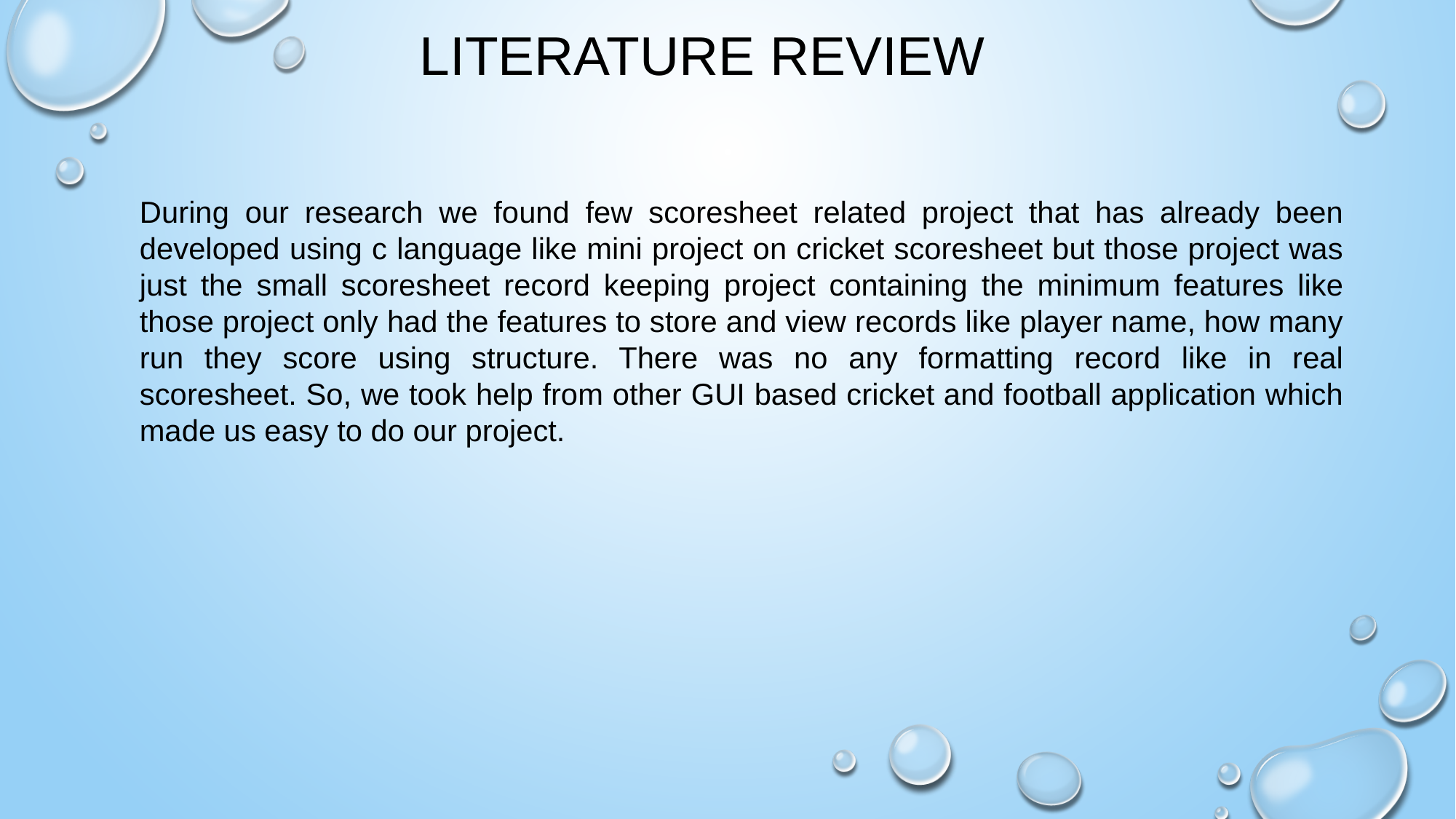

# Literature review
During our research we found few scoresheet related project that has already been developed using c language like mini project on cricket scoresheet but those project was just the small scoresheet record keeping project containing the minimum features like those project only had the features to store and view records like player name, how many run they score using structure. There was no any formatting record like in real scoresheet. So, we took help from other GUI based cricket and football application which made us easy to do our project.